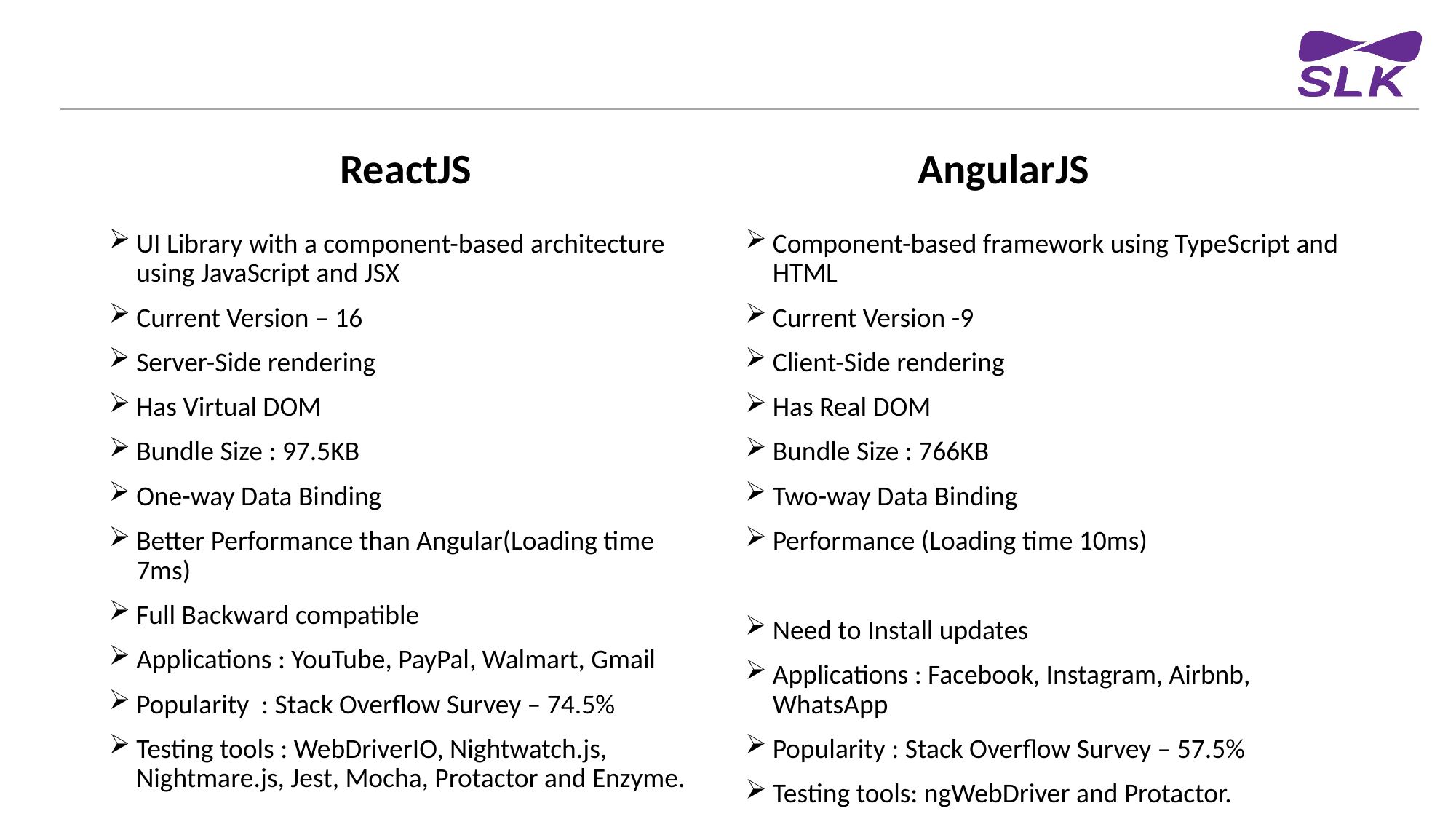

ReactJS
AngularJS
UI Library with a component-based architecture using JavaScript and JSX
Current Version – 16
Server-Side rendering
Has Virtual DOM
Bundle Size : 97.5KB
One-way Data Binding
Better Performance than Angular(Loading time 7ms)
Full Backward compatible
Applications : YouTube, PayPal, Walmart, Gmail
Popularity  : Stack Overflow Survey – 74.5%
Testing tools : WebDriverIO, Nightwatch.js, Nightmare.js, Jest, Mocha, Protactor and Enzyme.
Component-based framework using TypeScript and HTML
Current Version -9
Client-Side rendering
Has Real DOM
Bundle Size : 766KB
Two-way Data Binding
Performance (Loading time 10ms)

Need to Install updates
Applications : Facebook, Instagram, Airbnb, WhatsApp
Popularity : Stack Overflow Survey – 57.5%
Testing tools: ngWebDriver and Protactor.